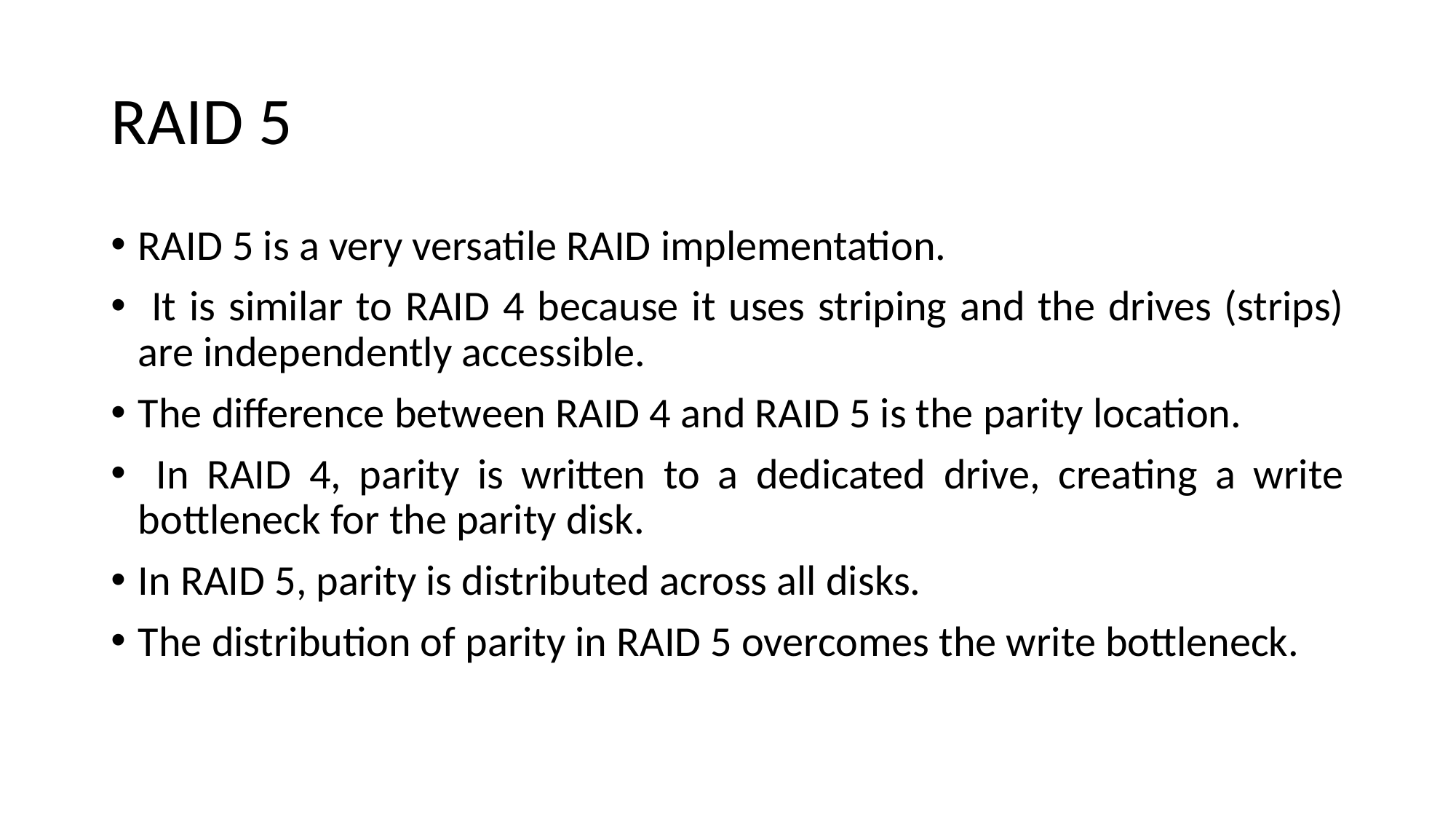

# RAID 5
RAID 5 is a very versatile RAID implementation.
 It is similar to RAID 4 because it uses striping and the drives (strips) are independently accessible.
The difference between RAID 4 and RAID 5 is the parity location.
 In RAID 4, parity is written to a dedicated drive, creating a write bottleneck for the parity disk.
In RAID 5, parity is distributed across all disks.
The distribution of parity in RAID 5 overcomes the write bottleneck.